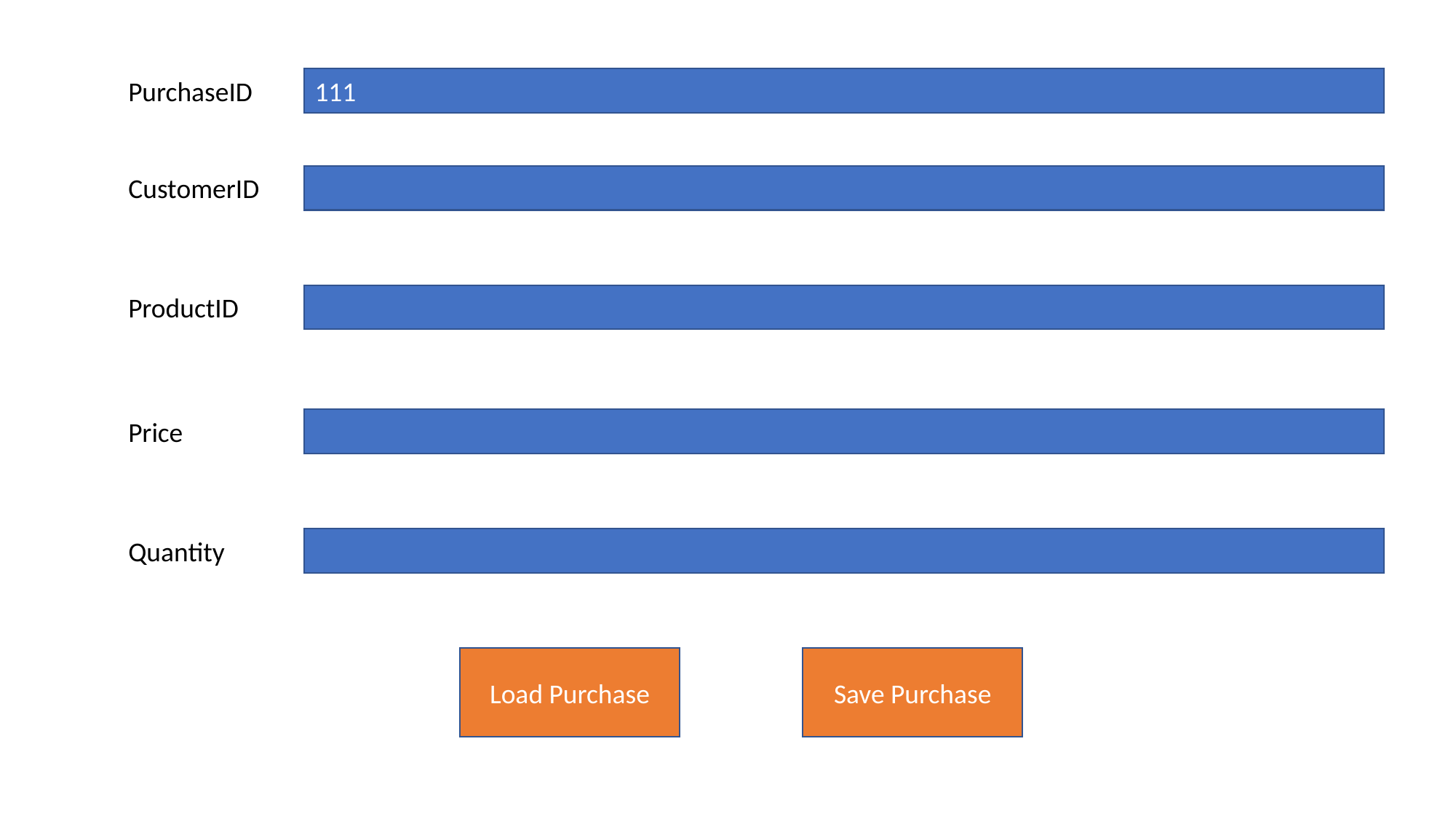

111
PurchaseID

CustomerID

ProductID

Price

Quantity
Save Purchase
Load Purchase